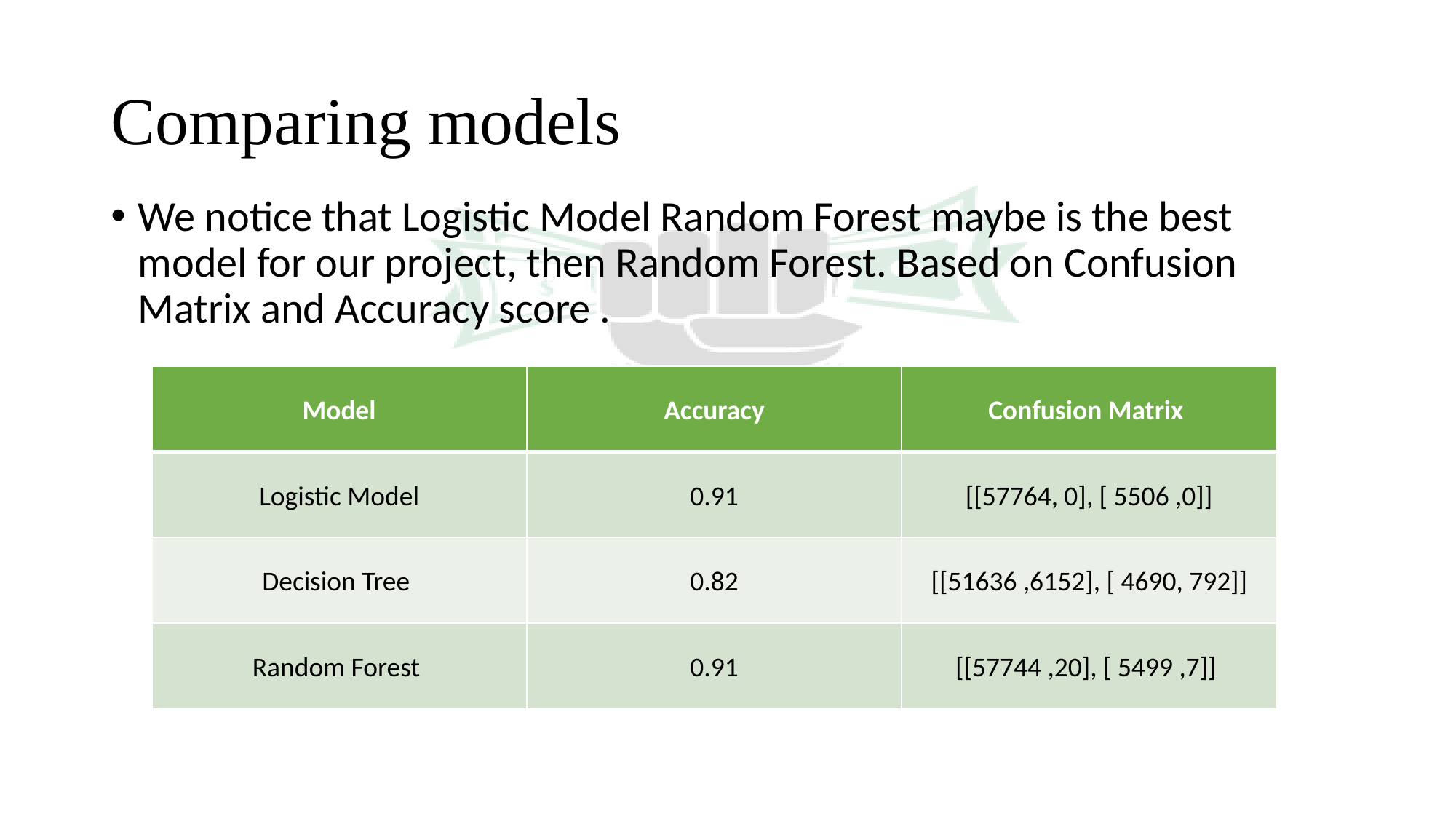

# Comparing models
We notice that Logistic Model Random Forest maybe is the best model for our project, then Random Forest. Based on Confusion Matrix and Accuracy score .
| Model | Accuracy | Confusion Matrix |
| --- | --- | --- |
| Logistic Model | 0.91 | [[57764, 0], [ 5506 ,0]] |
| Decision Tree | 0.82 | [[51636 ,6152], [ 4690, 792]] |
| Random Forest | 0.91 | [[57744 ,20], [ 5499 ,7]] |